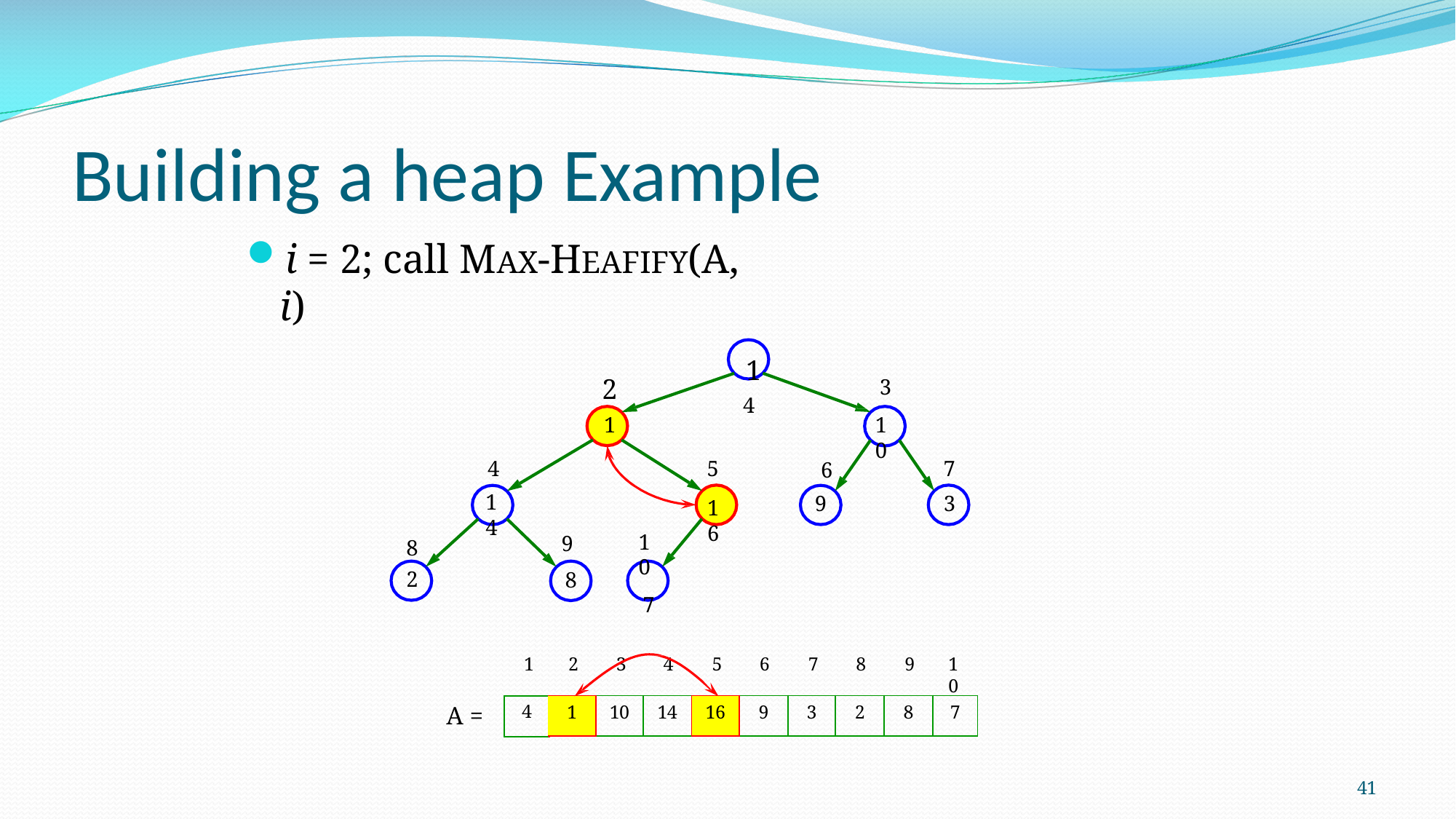

# Building a heap Example
i = 2; call MAX-HEAFIFY(A, i)
1
4

3
10
2
1
7
3

4
14
6
9
5
16
10
7
9
8
8
2
1
2
3
4
5
6
7
8
9
10

| 1 | 10 | 14 | 16 | 9 | 3 | 2 | 8 | 7 |
| --- | --- | --- | --- | --- | --- | --- | --- | --- |
A =
4
41